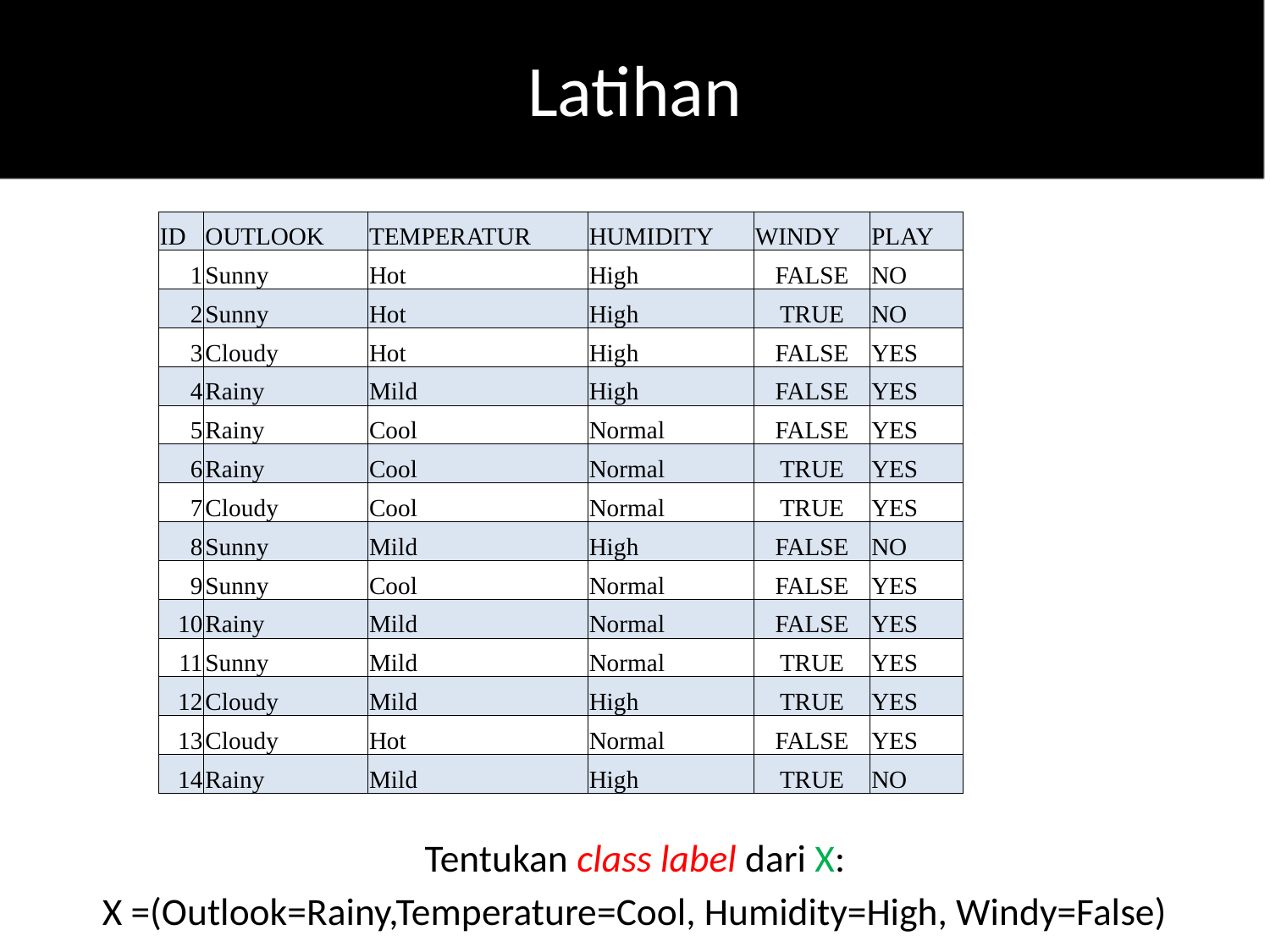

# Latihan

Tentukan class label dari X:
X =(Outlook=Rainy,Temperature=Cool, Humidity=High, Windy=False)
| ID | OUTLOOK | TEMPERATUR | HUMIDITY | WINDY | PLAY |
| --- | --- | --- | --- | --- | --- |
| 1 | Sunny | Hot | High | FALSE | NO |
| 2 | Sunny | Hot | High | TRUE | NO |
| 3 | Cloudy | Hot | High | FALSE | YES |
| 4 | Rainy | Mild | High | FALSE | YES |
| 5 | Rainy | Cool | Normal | FALSE | YES |
| 6 | Rainy | Cool | Normal | TRUE | YES |
| 7 | Cloudy | Cool | Normal | TRUE | YES |
| 8 | Sunny | Mild | High | FALSE | NO |
| 9 | Sunny | Cool | Normal | FALSE | YES |
| 10 | Rainy | Mild | Normal | FALSE | YES |
| 11 | Sunny | Mild | Normal | TRUE | YES |
| 12 | Cloudy | Mild | High | TRUE | YES |
| 13 | Cloudy | Hot | Normal | FALSE | YES |
| 14 | Rainy | Mild | High | TRUE | NO |